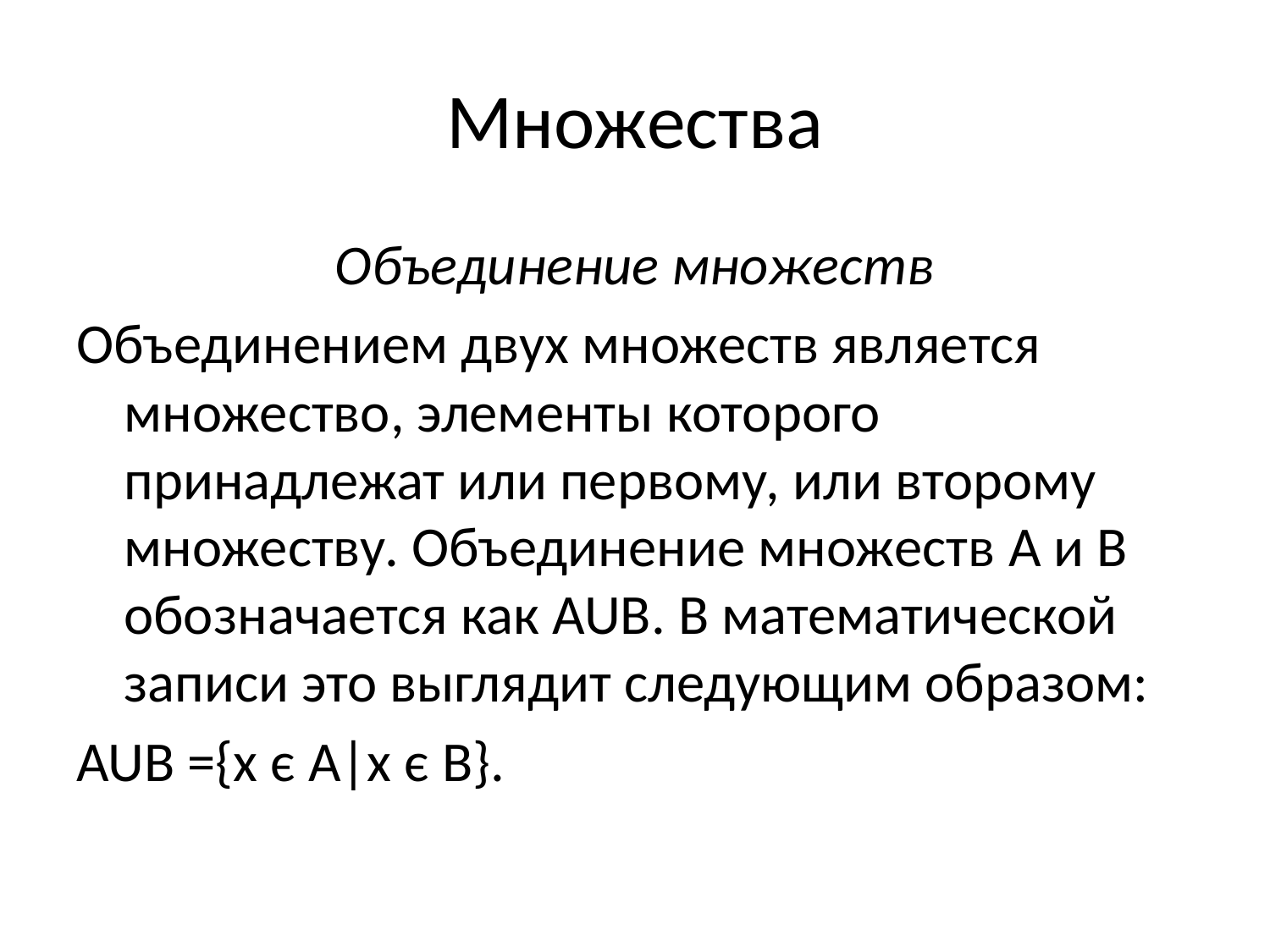

# Множества
Объединение множеств
Объединением двух множеств является множество, элементы которого принадлежат или первому, или второму множеству. Объединение множеств A и B обозначается как AUB. В математической записи это выглядит следующим образом:
AUB ={x є A|x є B}.